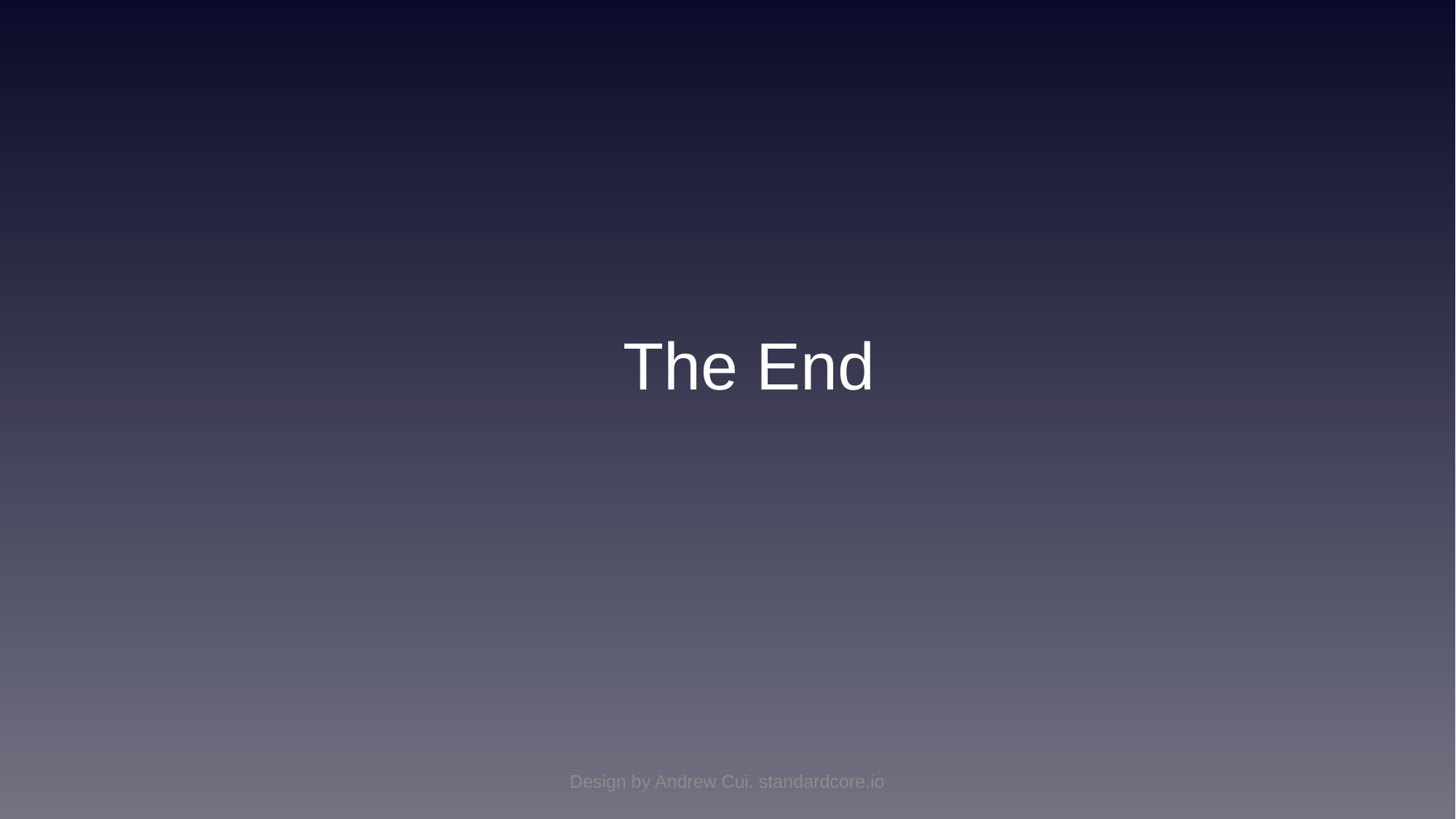

The End
Design by Andrew Cui. standardcore.io